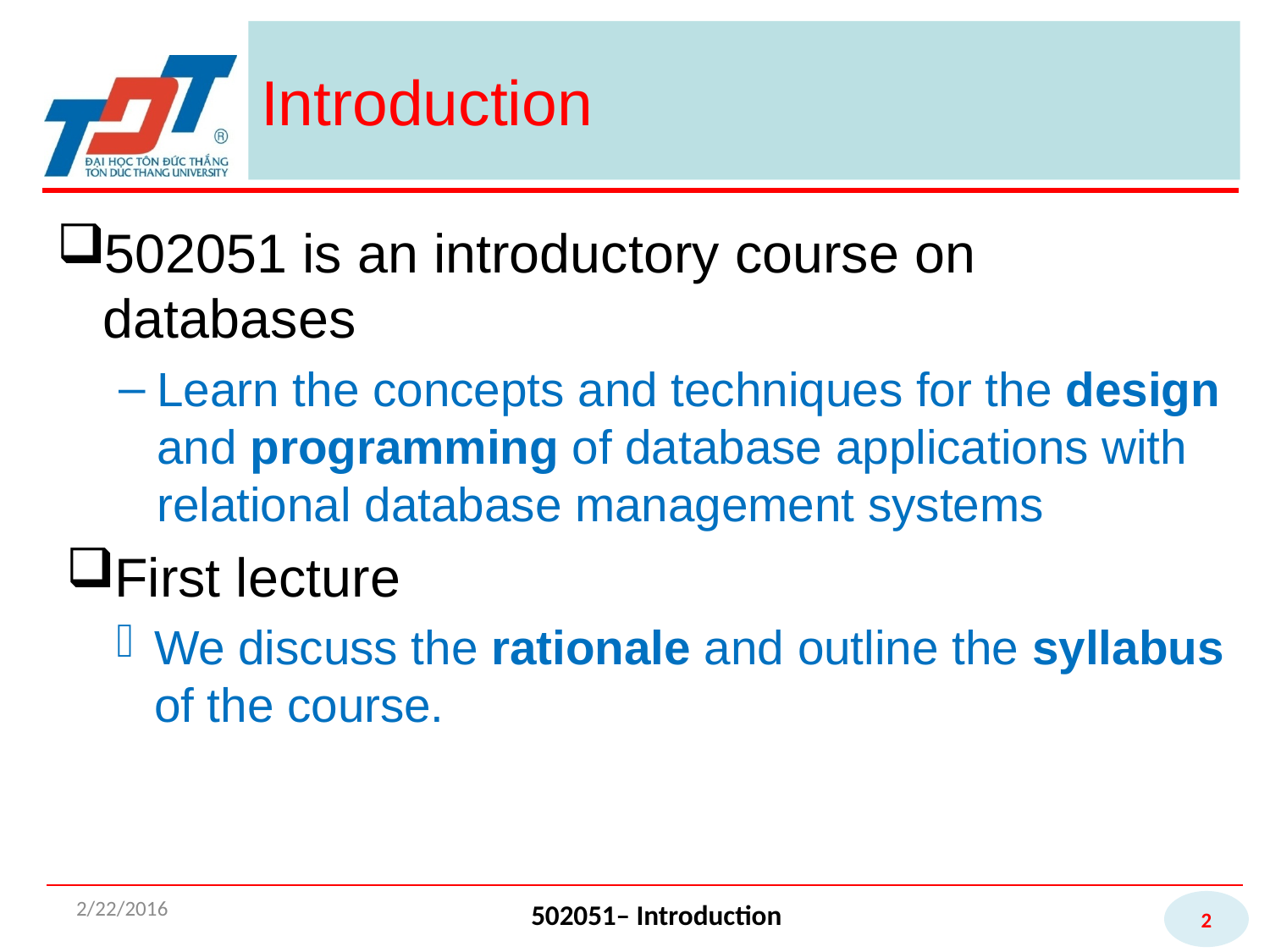

# Introduction
502051 is an introductory course on
databases
Learn the concepts and techniques for the design and programming of database applications with relational database management systems
First lecture
We discuss the rationale and outline the syllabus of the course.
2/22/2016